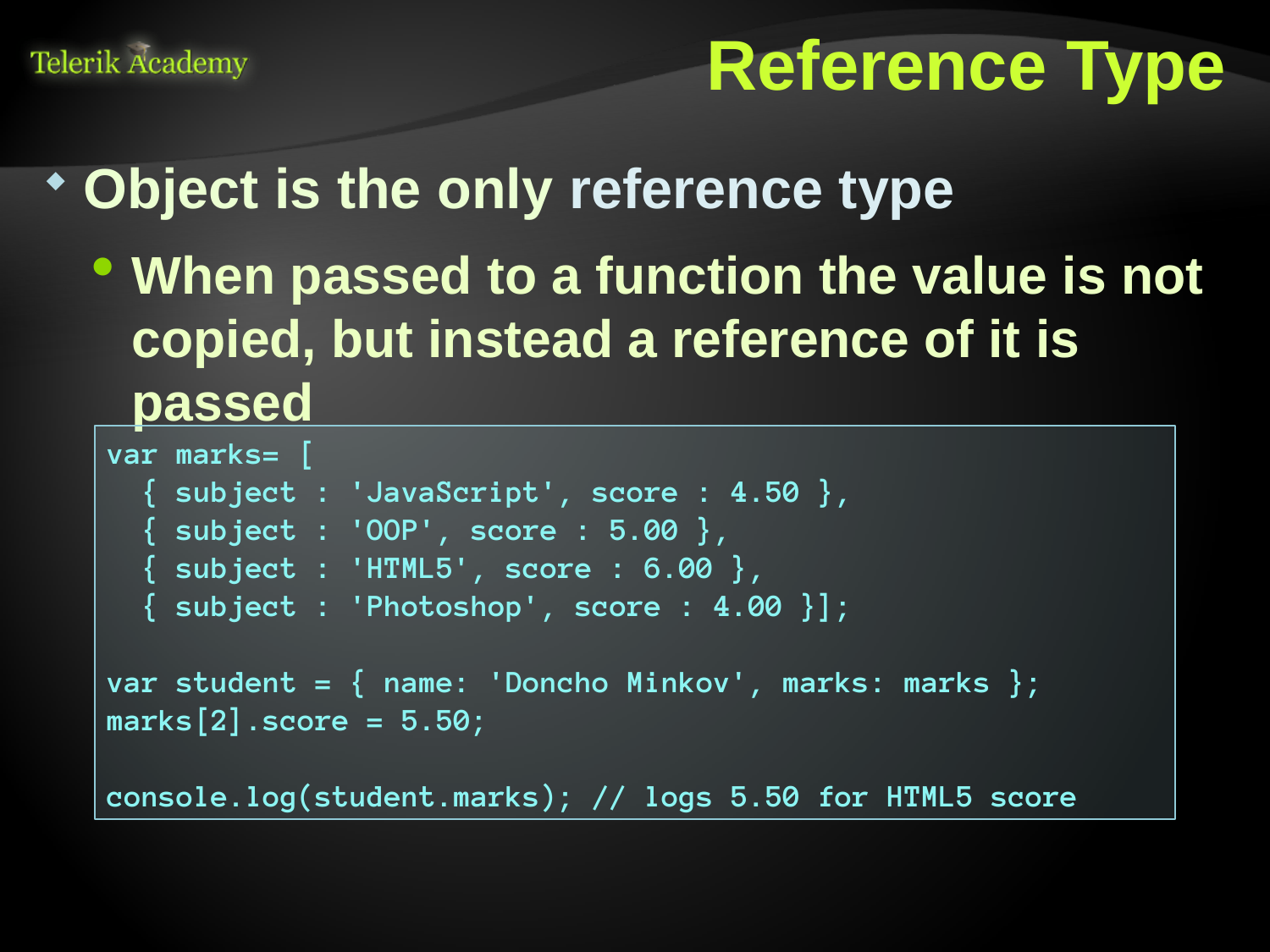

# Reference Type
Object is the only reference type
When passed to a function the value is not copied, but instead a reference of it is passed
var marks= [
  { subject : 'JavaScript', score : 4.50 },
  { subject : 'OOP', score : 5.00 },
  { subject : 'HTML5', score : 6.00 },
  { subject : 'Photoshop', score : 4.00 }];

var student = { name: 'Doncho Minkov', marks: marks };
marks[2].score = 5.50;

console.log(student.marks); // logs 5.50 for HTML5 score